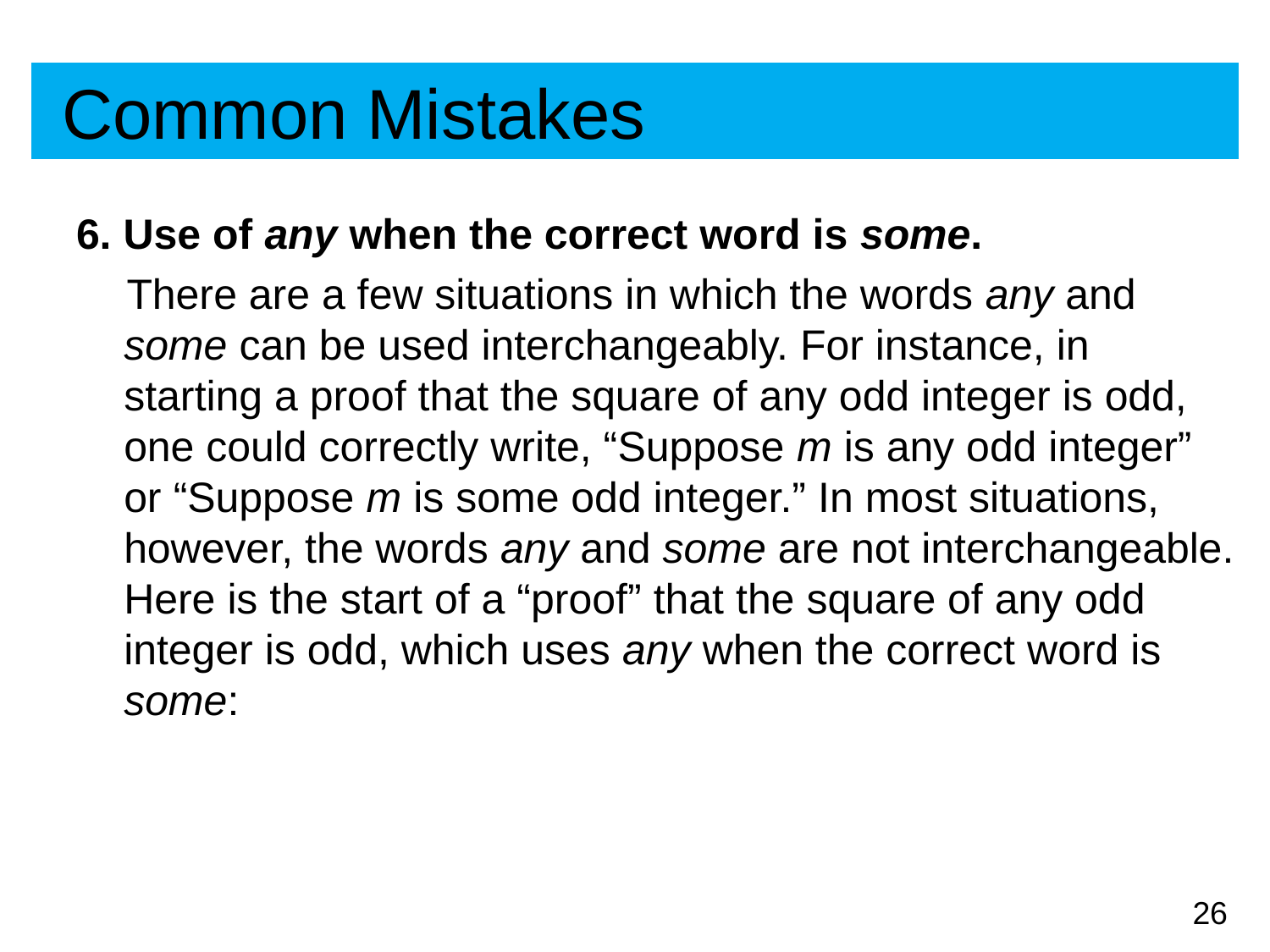

# Common Mistakes
6. Use of any when the correct word is some.
There are a few situations in which the words any and some can be used interchangeably. For instance, in starting a proof that the square of any odd integer is odd, one could correctly write, “Suppose m is any odd integer” or “Suppose m is some odd integer.” In most situations, however, the words any and some are not interchangeable. Here is the start of a “proof” that the square of any odd integer is odd, which uses any when the correct word is some: